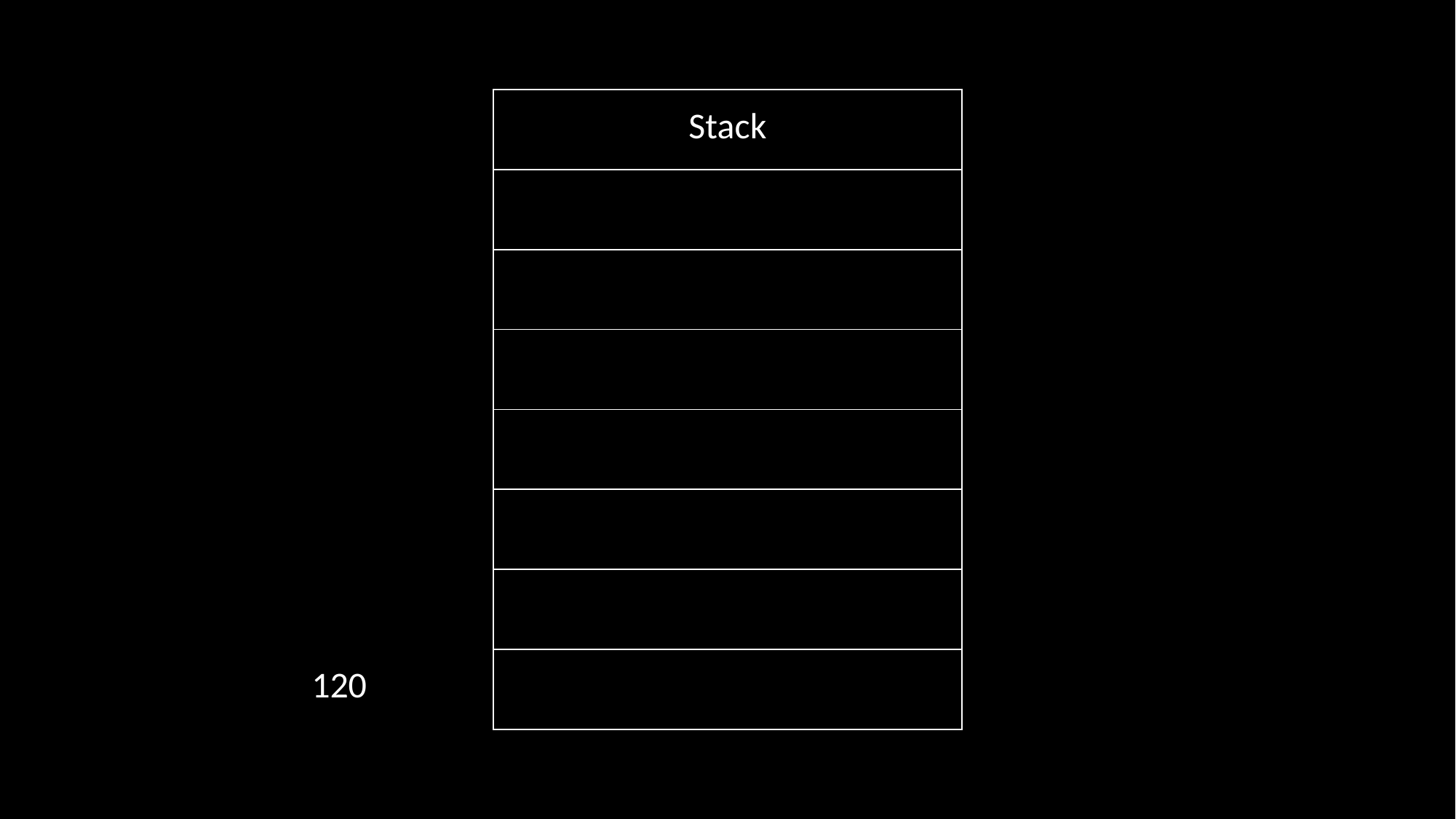

|  |
| --- |
|  |
|  |
|  |
|  |
|  |
|  |
| 120 |
| Stack |
| --- |
|  |
|  |
|  |
|  |
|  |
|  |
|  |